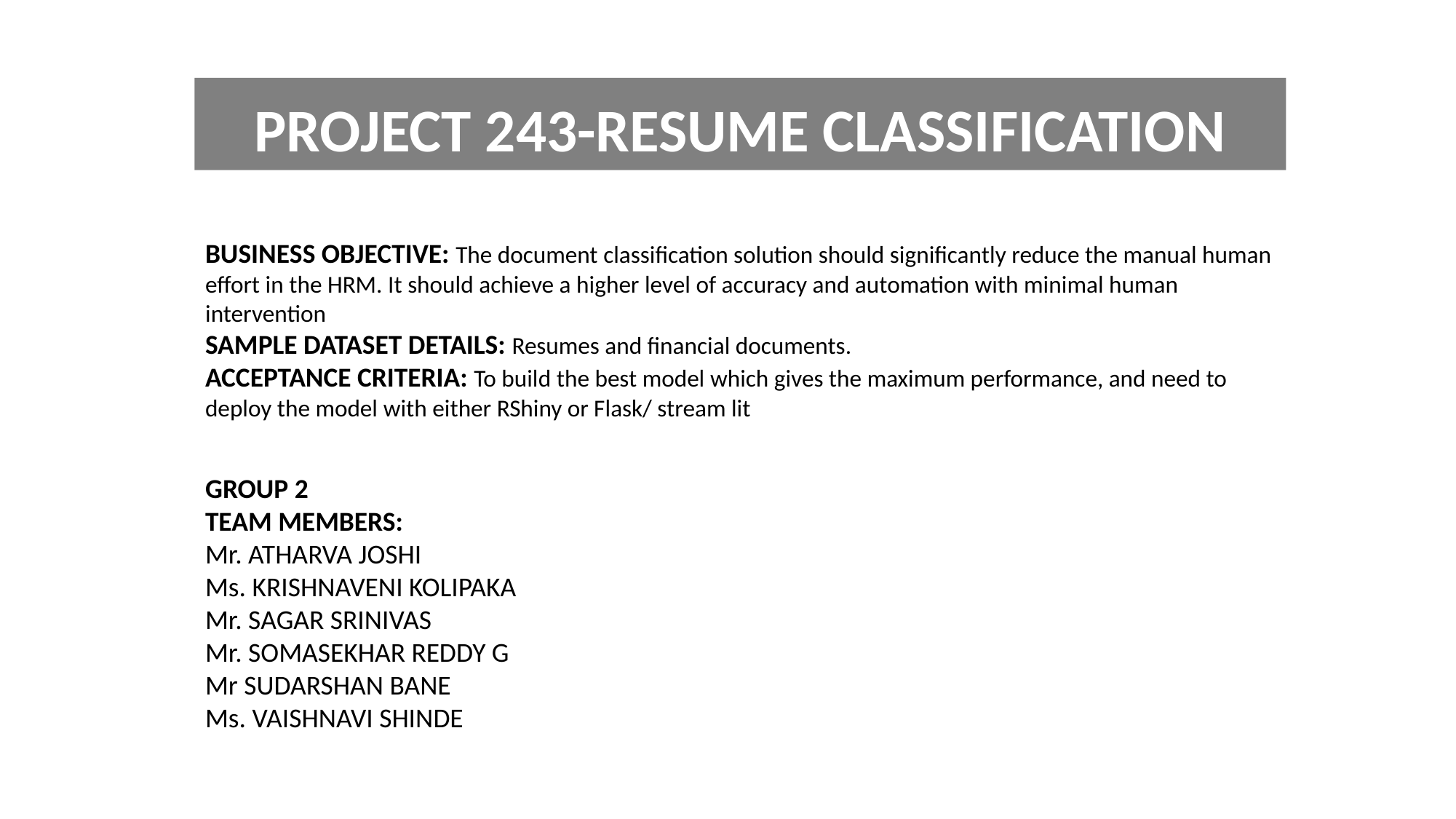

# PROJECT 243-RESUME CLASSIFICATION
BUSINESS OBJECTIVE: The document classification solution should significantly reduce the manual human effort in the HRM. It should achieve a higher level of accuracy and automation with minimal human intervention
SAMPLE DATASET DETAILS: Resumes and financial documents.
ACCEPTANCE CRITERIA: To build the best model which gives the maximum performance, and need to deploy the model with either RShiny or Flask/ stream lit
GROUP 2
TEAM MEMBERS:
Mr. ATHARVA JOSHI
Ms. KRISHNAVENI KOLIPAKA
Mr. SAGAR SRINIVAS
Mr. SOMASEKHAR REDDY G
Mr SUDARSHAN BANE
Ms. VAISHNAVI SHINDE